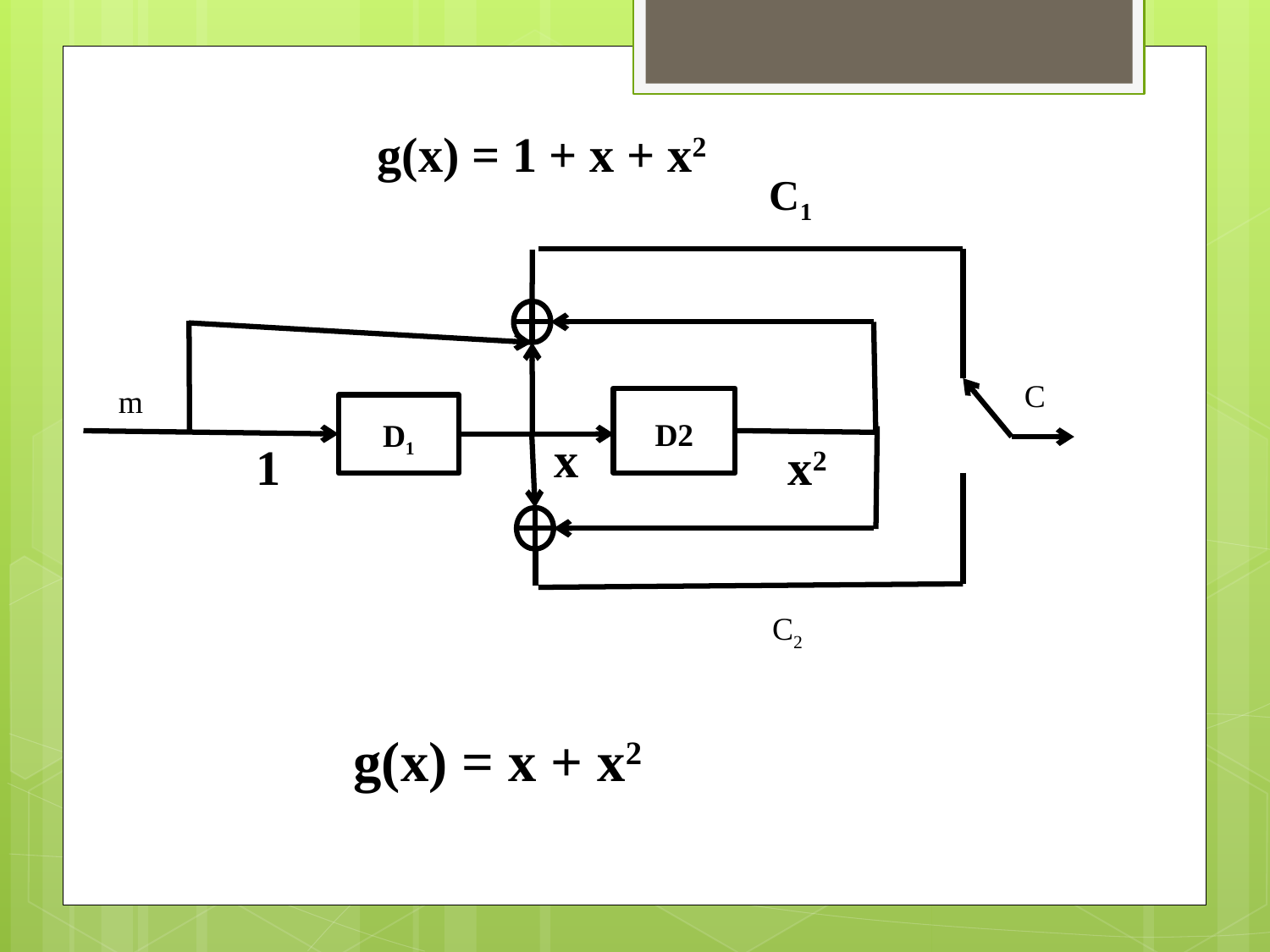

g(x) = 1 + x + x2
C1

C
m
D2
D1
x
1
x2

C2
g(x) = x + x2